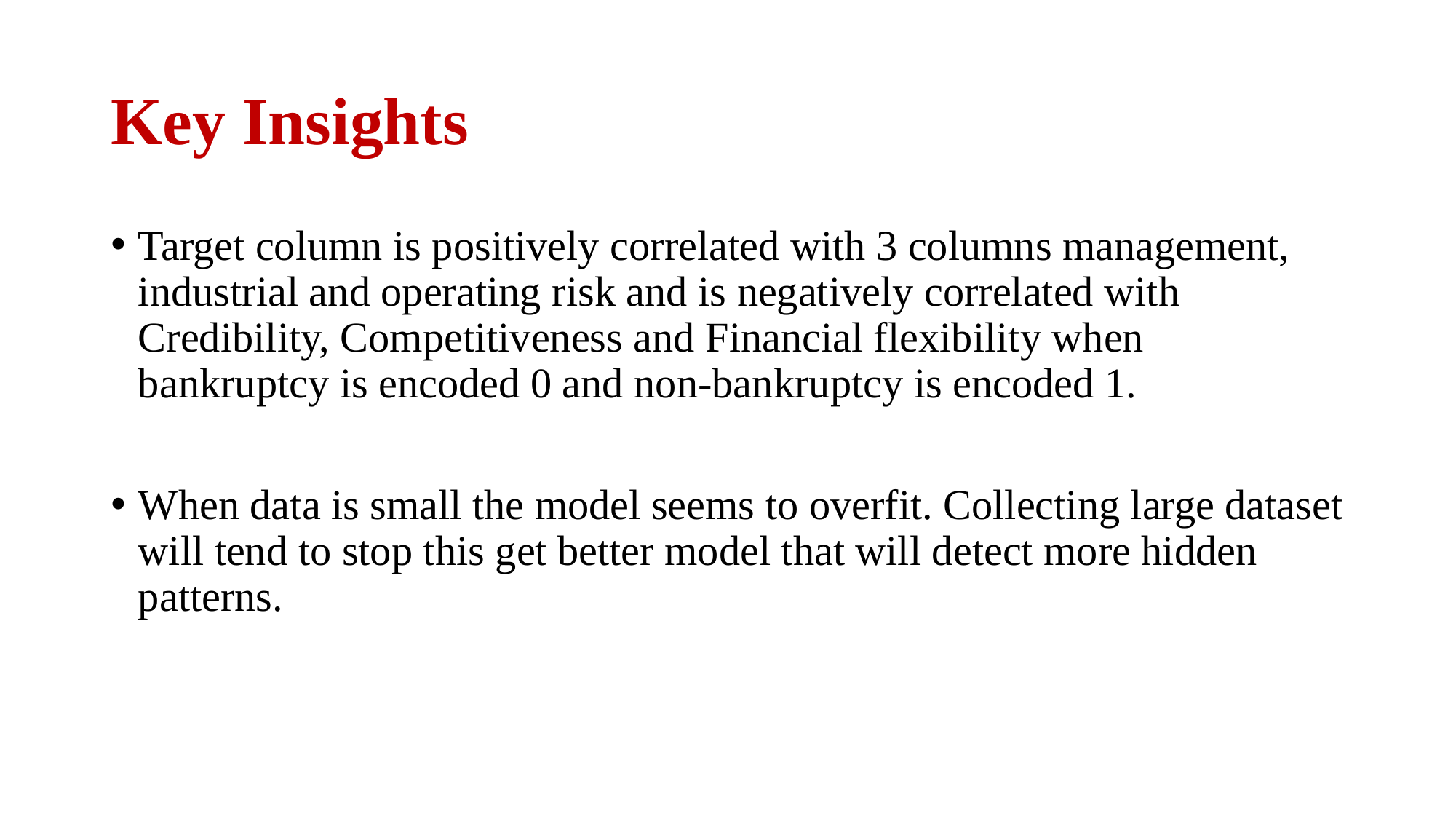

# Key Insights
Target column is positively correlated with 3 columns management, industrial and operating risk and is negatively correlated with Credibility, Competitiveness and Financial flexibility when bankruptcy is encoded 0 and non-bankruptcy is encoded 1.

When data is small the model seems to overfit. Collecting large dataset will tend to stop this get better model that will detect more hidden patterns.